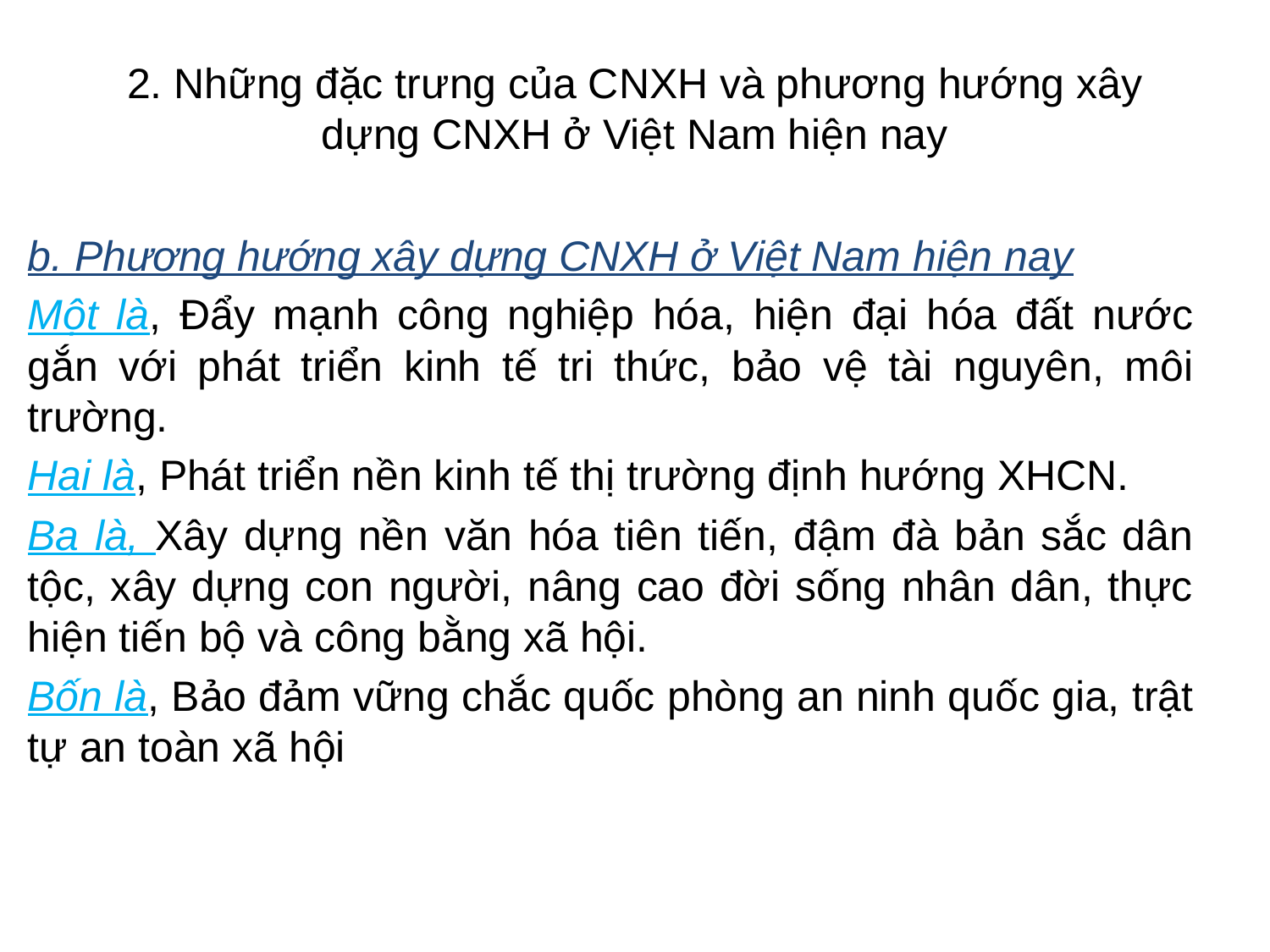

# 2. Những đặc trưng của CNXH và phương hướng xây dựng CNXH ở Việt Nam hiện nay
b. Phương hướng xây dựng CNXH ở Việt Nam hiện nay
Một là, Đẩy mạnh công nghiệp hóa, hiện đại hóa đất nước gắn với phát triển kinh tế tri thức, bảo vệ tài nguyên, môi trường.
Hai là, Phát triển nền kinh tế thị trường định hướng XHCN.
Ba là, Xây dựng nền văn hóa tiên tiến, đậm đà bản sắc dân tộc, xây dựng con người, nâng cao đời sống nhân dân, thực hiện tiến bộ và công bằng xã hội.
Bốn là, Bảo đảm vững chắc quốc phòng an ninh quốc gia, trật tự an toàn xã hội